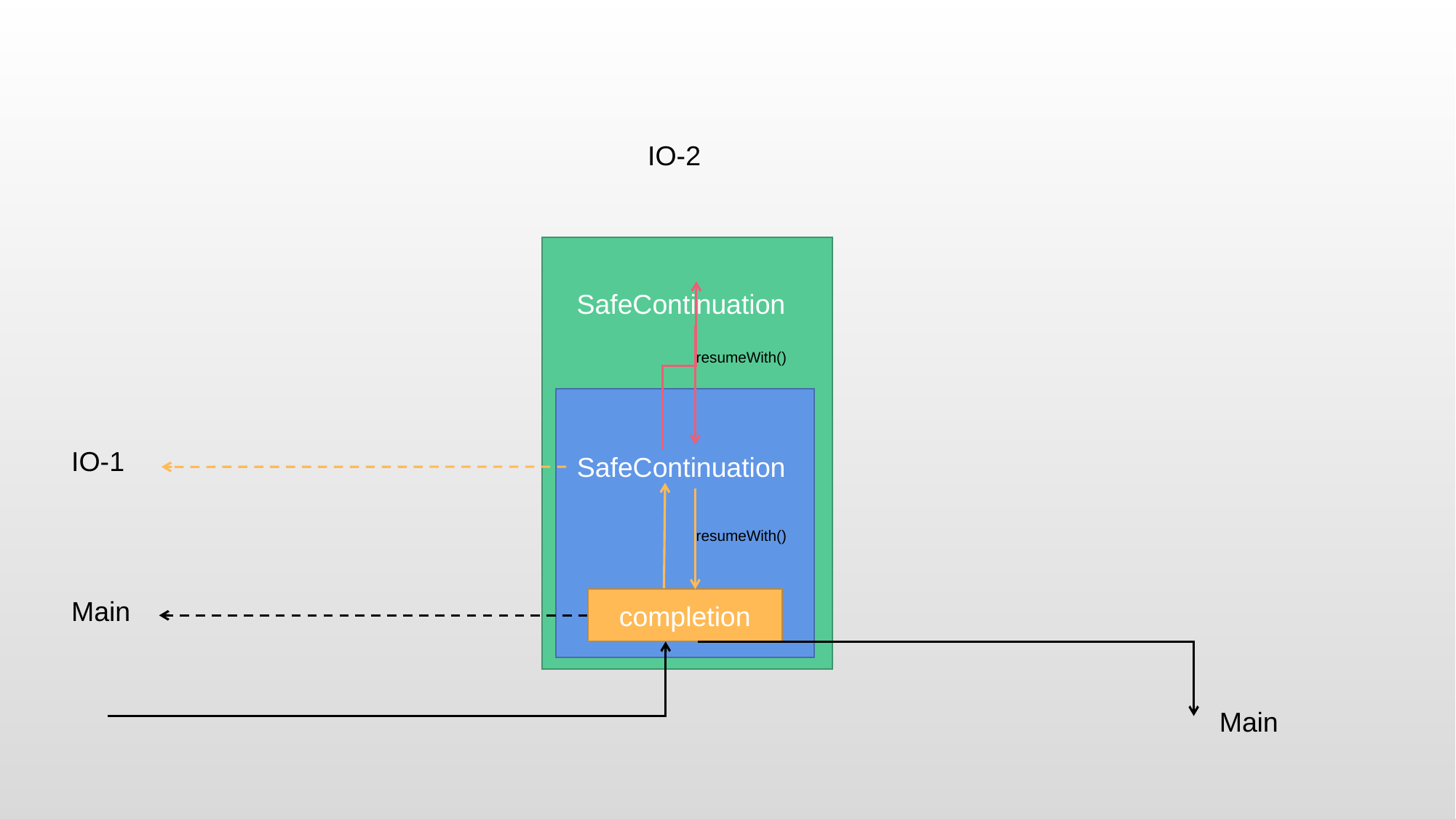

IO-2

SafeContinuation
resumeWith()

IO-1
SafeContinuation
resumeWith()
Main
completion
Main